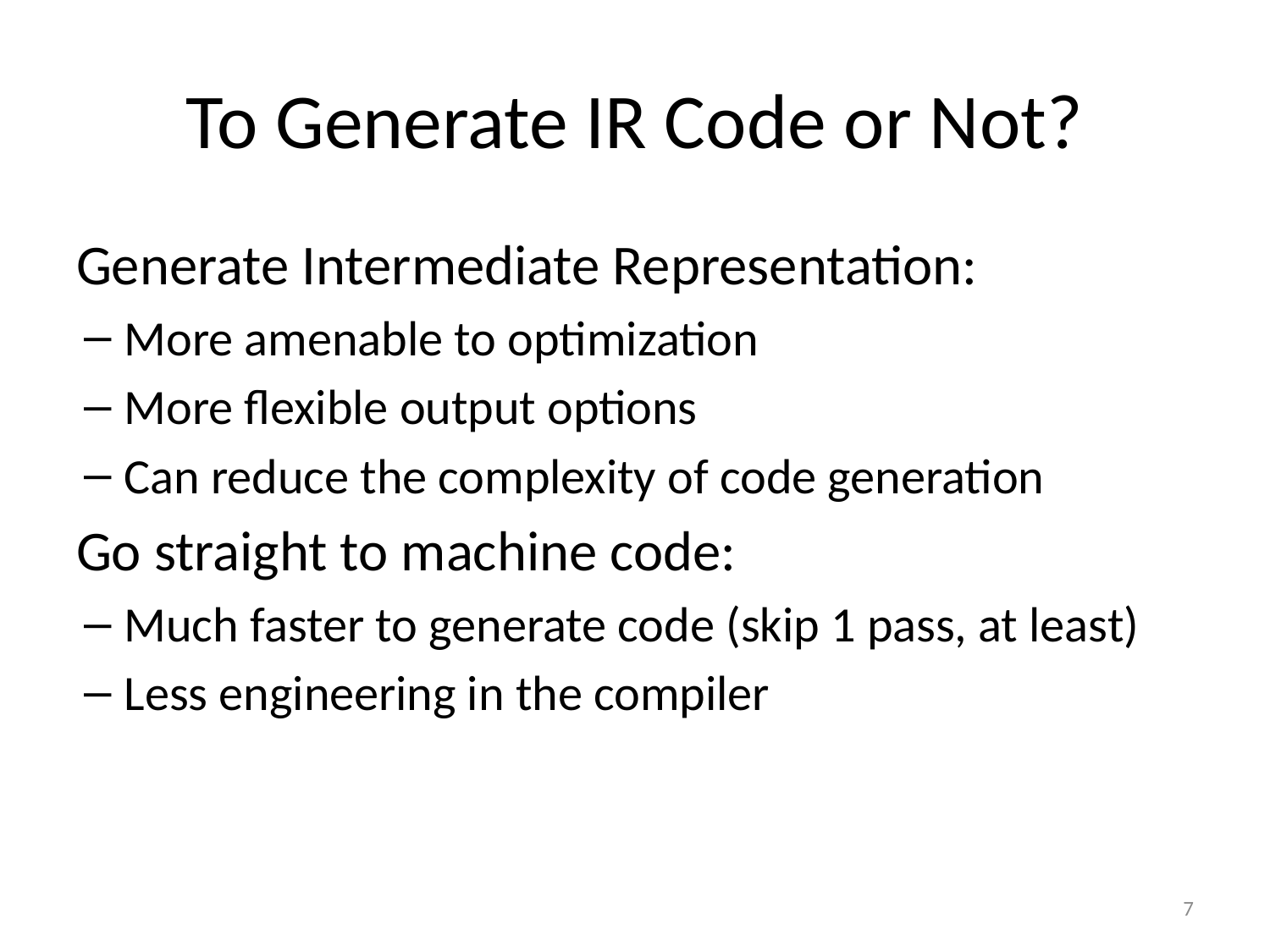

# To Generate IR Code or Not?
Generate Intermediate Representation:
More amenable to optimization
More flexible output options
Can reduce the complexity of code generation
Go straight to machine code:
Much faster to generate code (skip 1 pass, at least)
Less engineering in the compiler

7